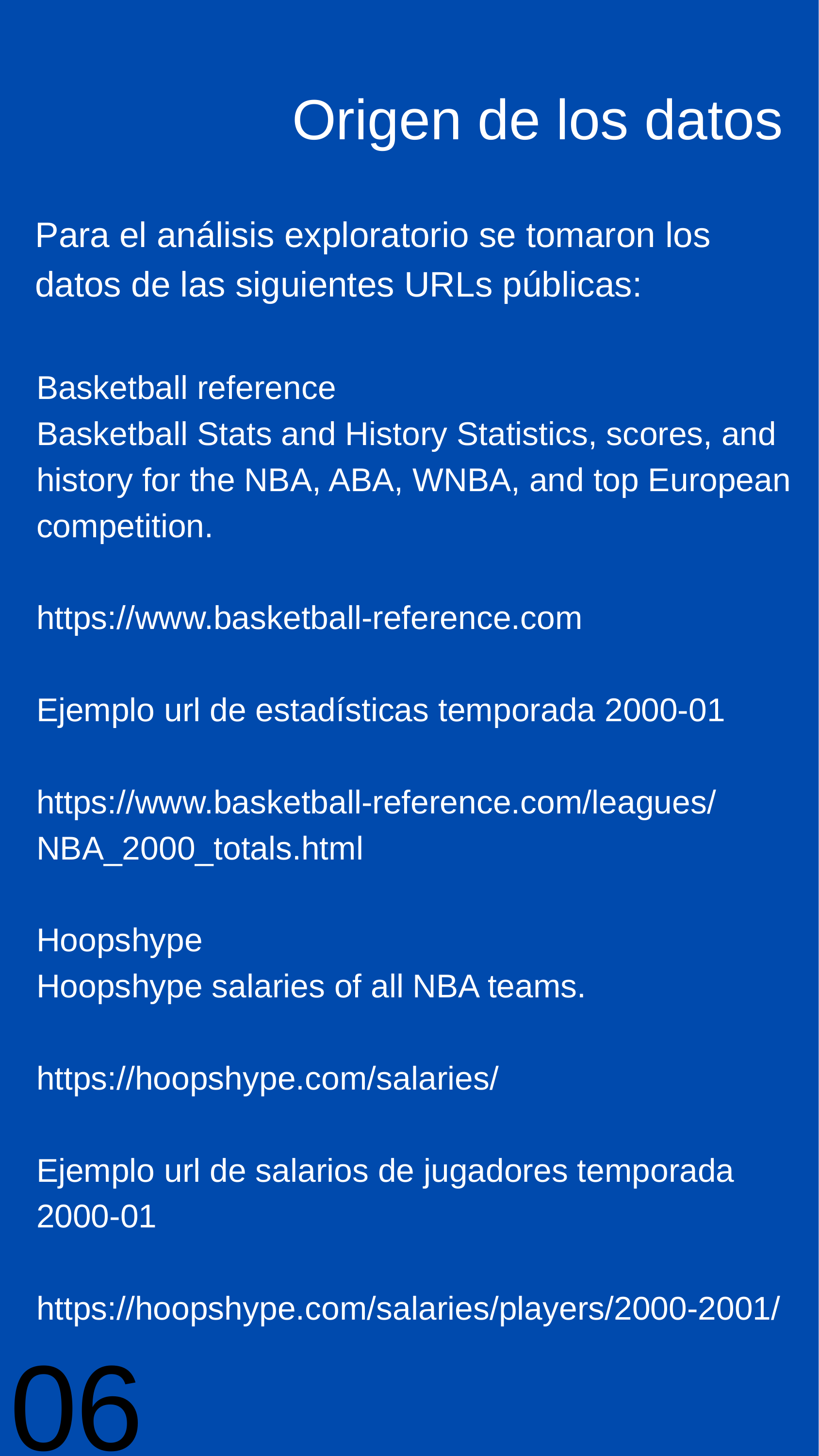

Origen de los datos
Para el análisis exploratorio se tomaron los datos de las siguientes URLs públicas:

Basketball reference
Basketball Stats and History Statistics, scores, and history for the NBA, ABA, WNBA, and top European competition.

https://www.basketball-reference.com

Ejemplo url de estadísticas temporada 2000-01

https://www.basketball-reference.com/leagues/NBA_2000_totals.html

Hoopshype
Hoopshype salaries of all NBA teams.

https://hoopshype.com/salaries/

Ejemplo url de salarios de jugadores temporada 2000-01

https://hoopshype.com/salaries/players/2000-2001/
06